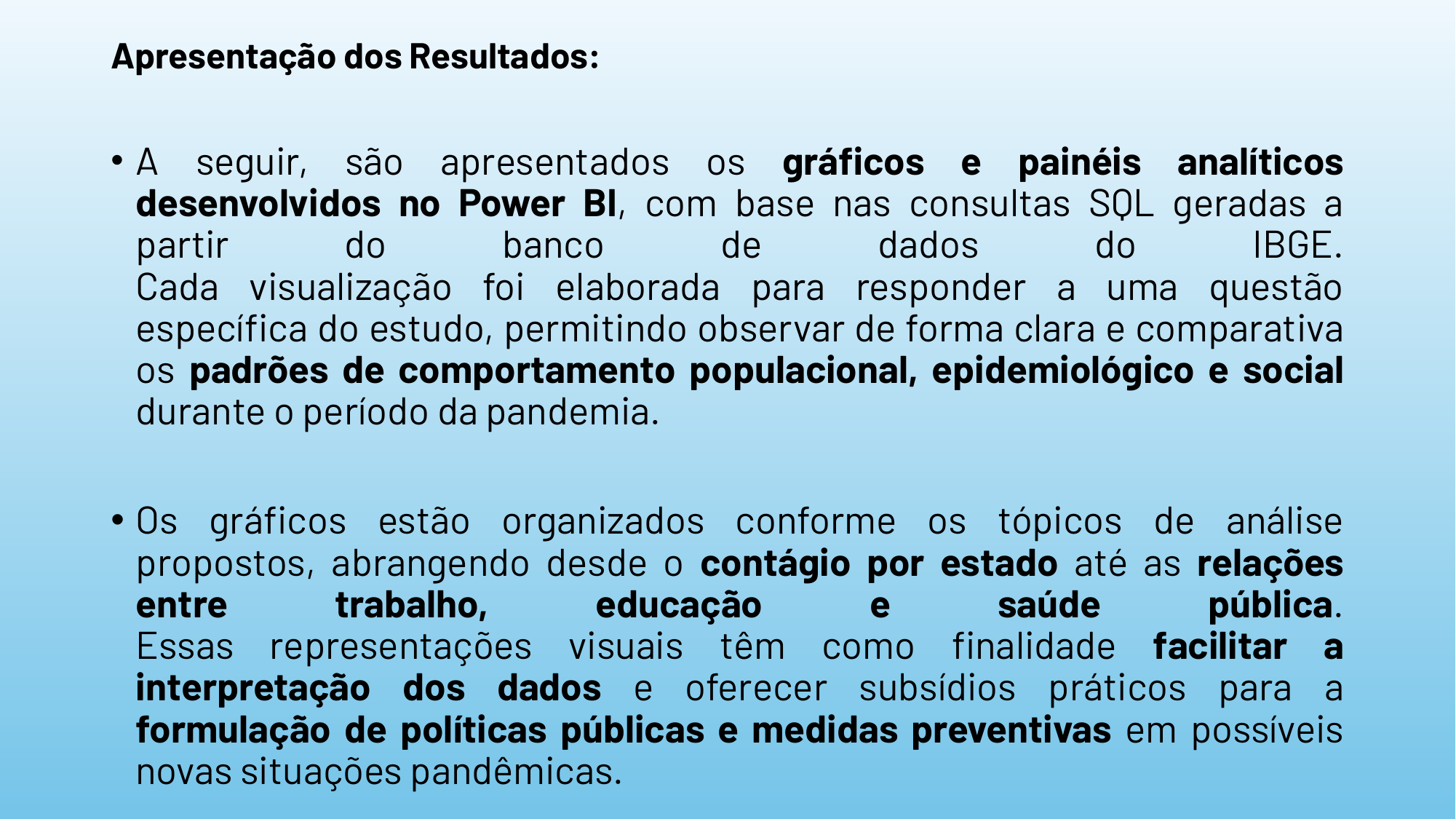

Apresentação dos Resultados:

	A seguir, são apresentados os gráficos e painéis analíticos desenvolvidos no Power BI, com base nas consultas SQL geradas a partir do banco de dados do IBGE.
Cada visualização foi elaborada para responder a uma questão específica do estudo, permitindo observar de forma clara e comparativa os padrões de comportamento populacional, epidemiológico e social durante o período da pandemia.

	Os gráficos estão organizados conforme os tópicos de análise propostos, abrangendo desde o contágio por estado até as relações entre trabalho, educação e saúde pública.
Essas representações visuais têm como finalidade facilitar a interpretação dos dados e oferecer subsídios práticos para a formulação de políticas públicas e medidas preventivas em possíveis novas situações pandêmicas.